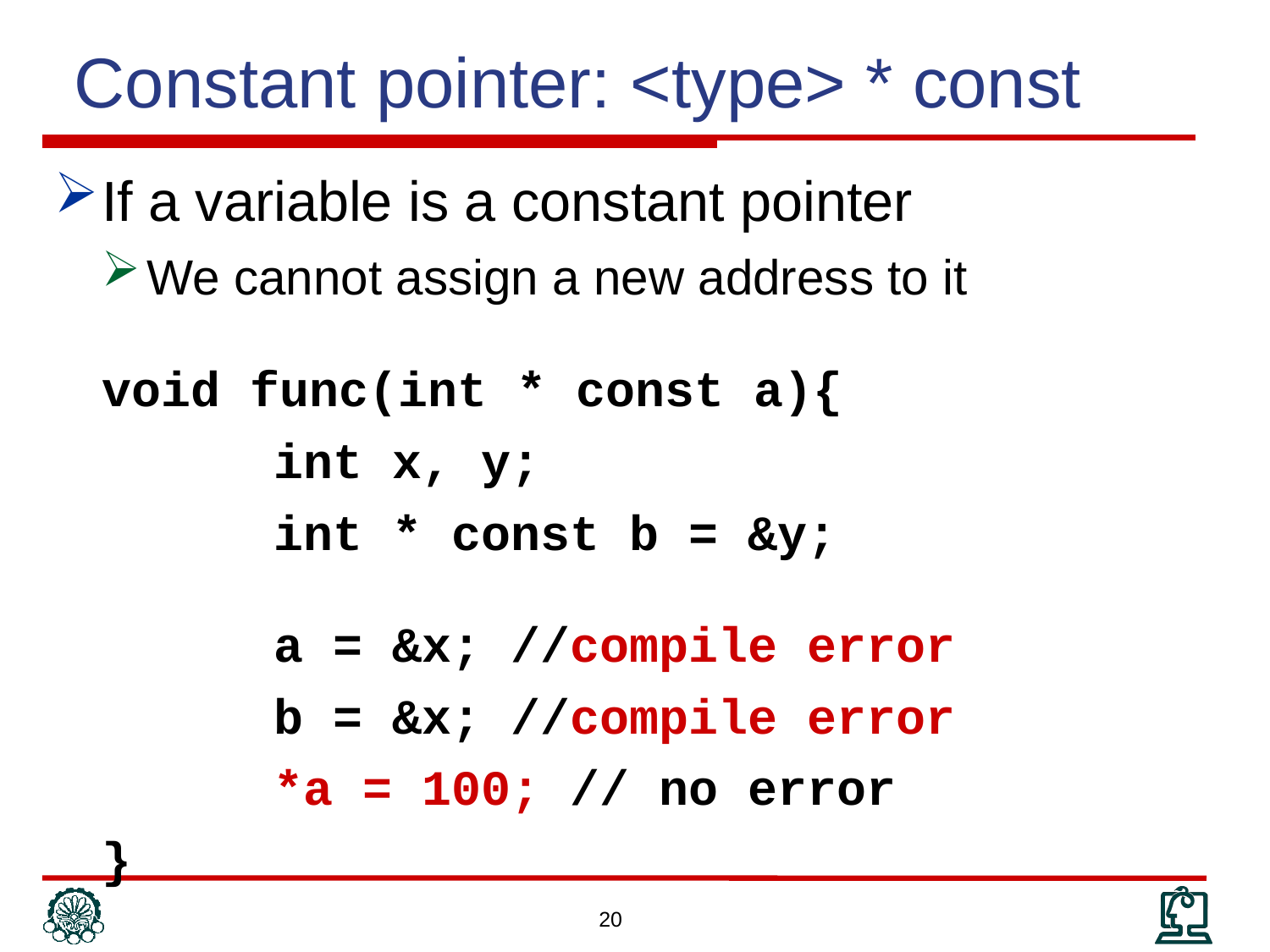

Constant pointer: <type> * const
If a variable is a constant pointer
We cannot assign a new address to it

void func(int * const a){
		int x, y;
		int * const b = &y;

		a = &x; //compile error
		b = &x; //compile error
		*a = 100; // no error
}

20